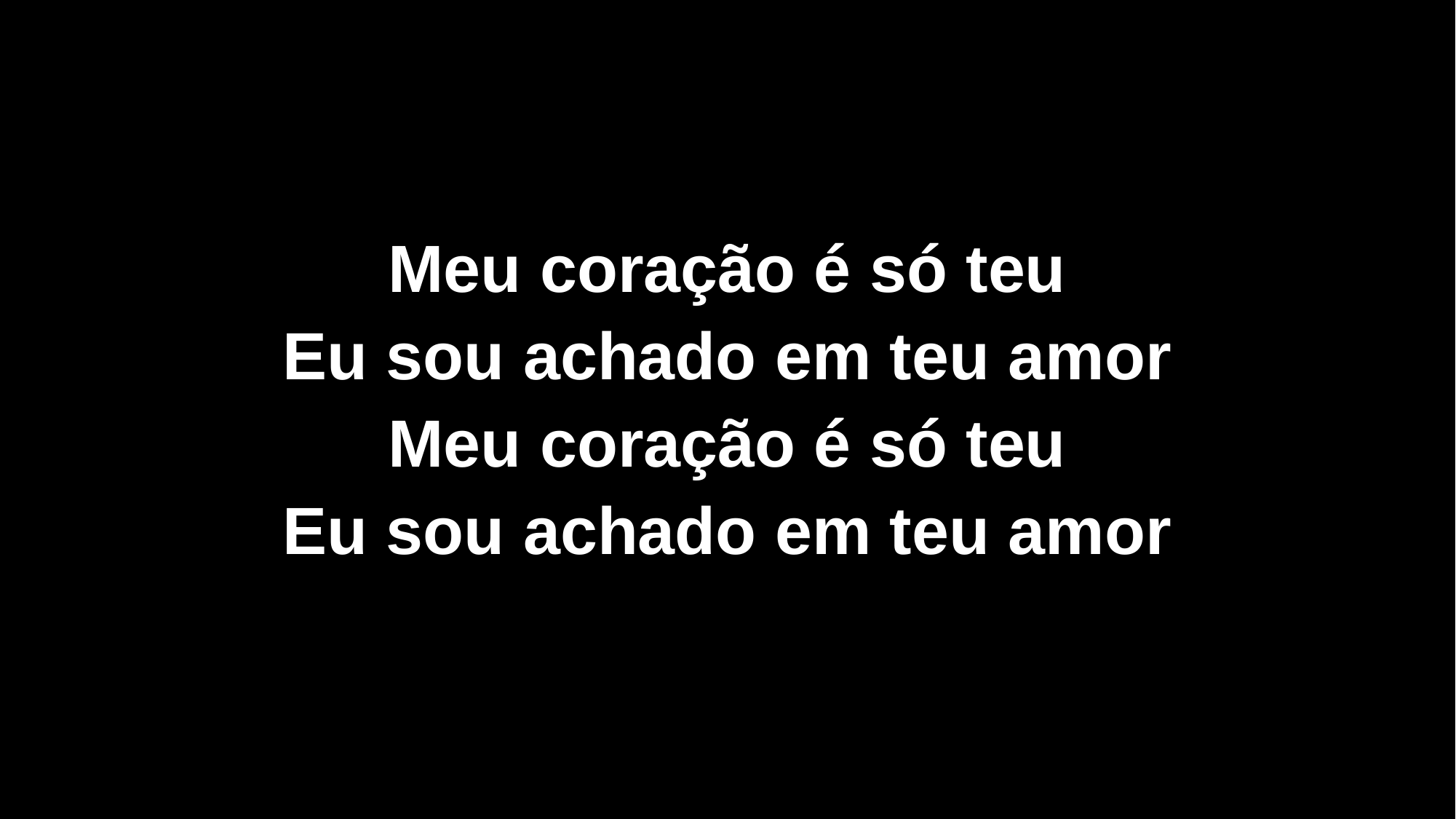

Meu coração é só teu
Eu sou achado em teu amor
Meu coração é só teu
Eu sou achado em teu amor